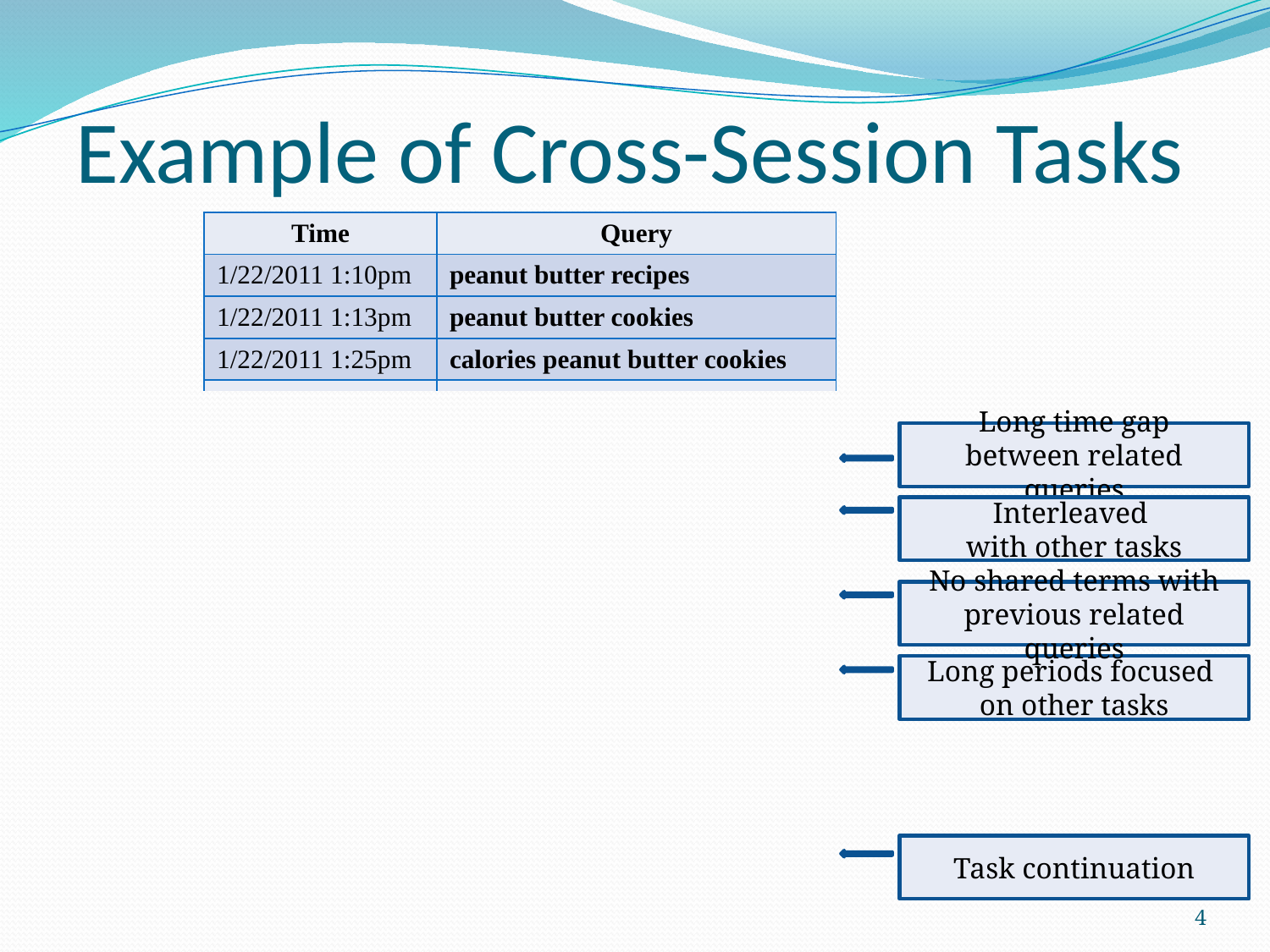

# Example of Cross-Session Tasks
| Time | Query |
| --- | --- |
| 1/22/2011 1:10pm | peanut butter recipes |
| 1/22/2011 1:13pm | peanut butter cookies |
| 1/22/2011 1:25pm | calories peanut butter cookies |
| 1/22/2011 3:10pm | weather nyc |
| 1/22/2011 3:11pm | peanut butter sandwiches |
| 1/22/2011 3:15pm | nyc 10-day weather forecast |
| 1/22/2011 3:16pm | pb&j |
| 1/22/2011 3:18pm | fluffanutter |
| 1/22/2011 3:19pm | fluffernutter |
| 1/22/2011 6:15pm | sigir 2011 |
| 1/22/2011 6:17pm | sigir 2010 schedule |
| 1/23/2011 3:17pm | nytimes |
| 1/24/2011 3:00pm | flight status united 123 |
| 1/25/2011 3:29pm | foodtv |
| 1/25/2011 3:31pm | famous pb&j drop recipe |

Long time gap
between related queries

Interleaved
with other tasks

No shared terms with previous related queries

Long periods focused
on other tasks

Task continuation

4